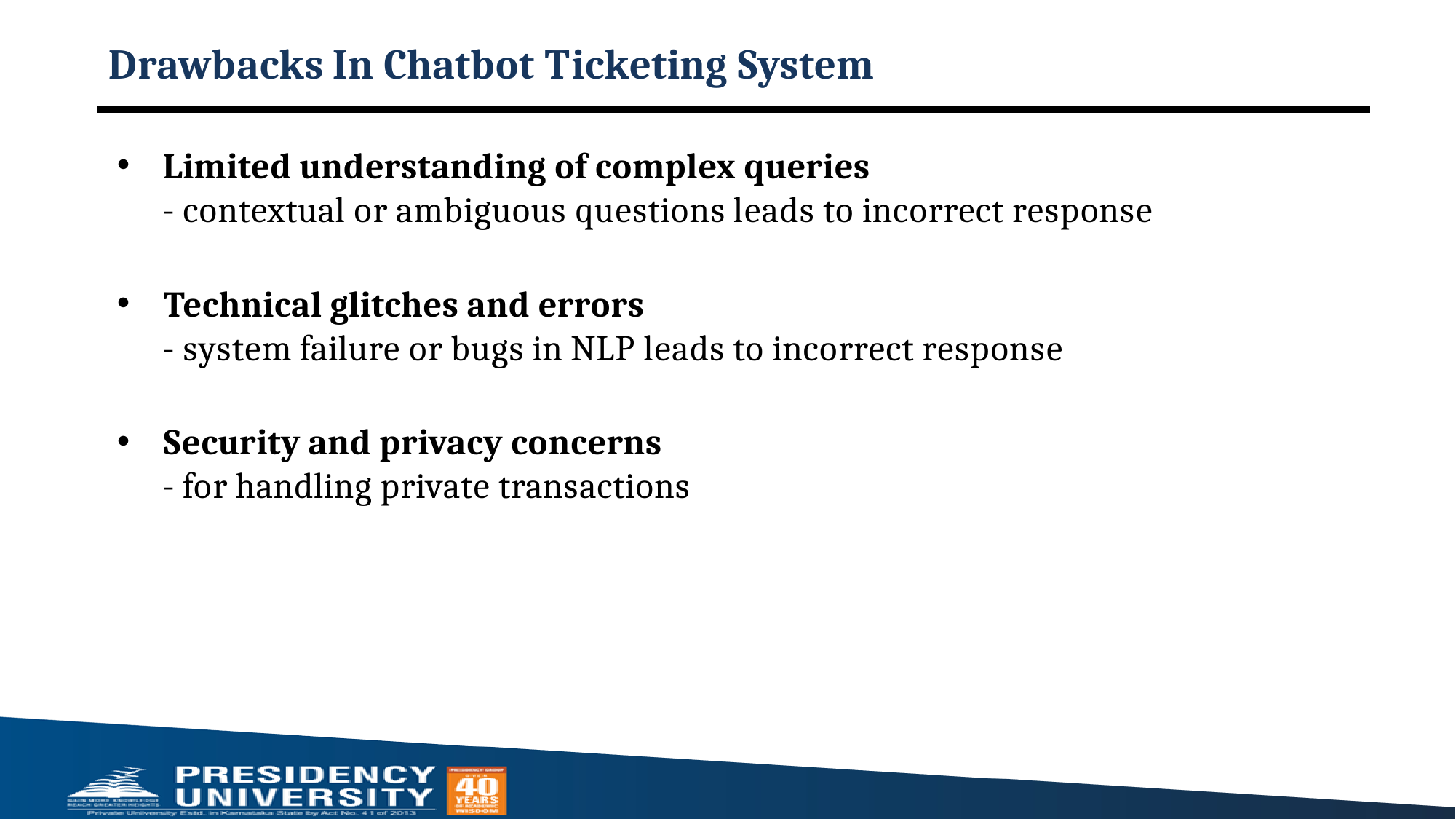

# Drawbacks In Chatbot Ticketing System
Limited understanding of complex queries
- contextual or ambiguous questions leads to incorrect response
Technical glitches and errors
- system failure or bugs in NLP leads to incorrect response
Security and privacy concerns
- for handling private transactions